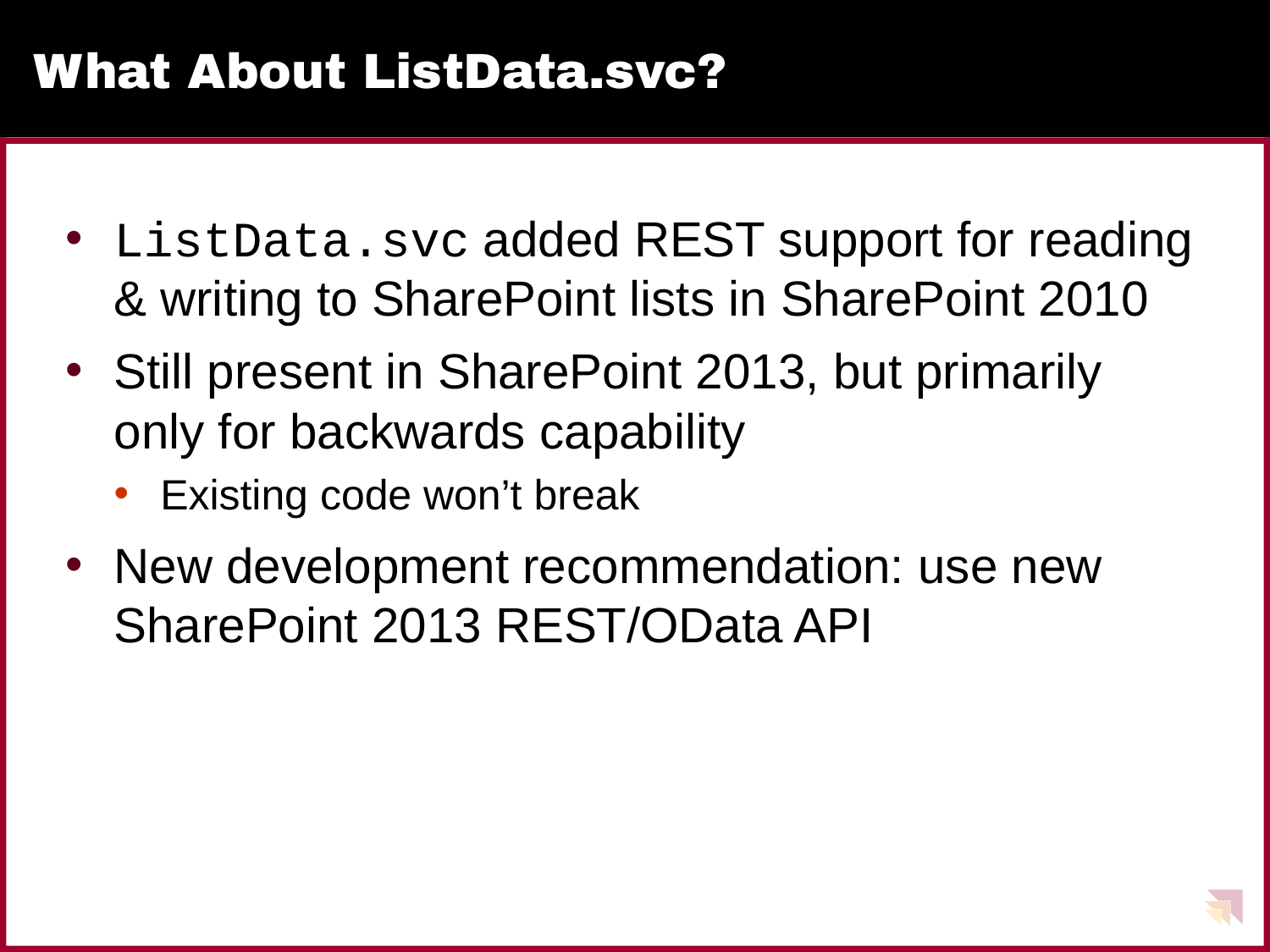

# What About ListData.svc?
ListData.svc added REST support for reading & writing to SharePoint lists in SharePoint 2010
Still present in SharePoint 2013, but primarily only for backwards capability
Existing code won’t break
New development recommendation: use new SharePoint 2013 REST/OData API